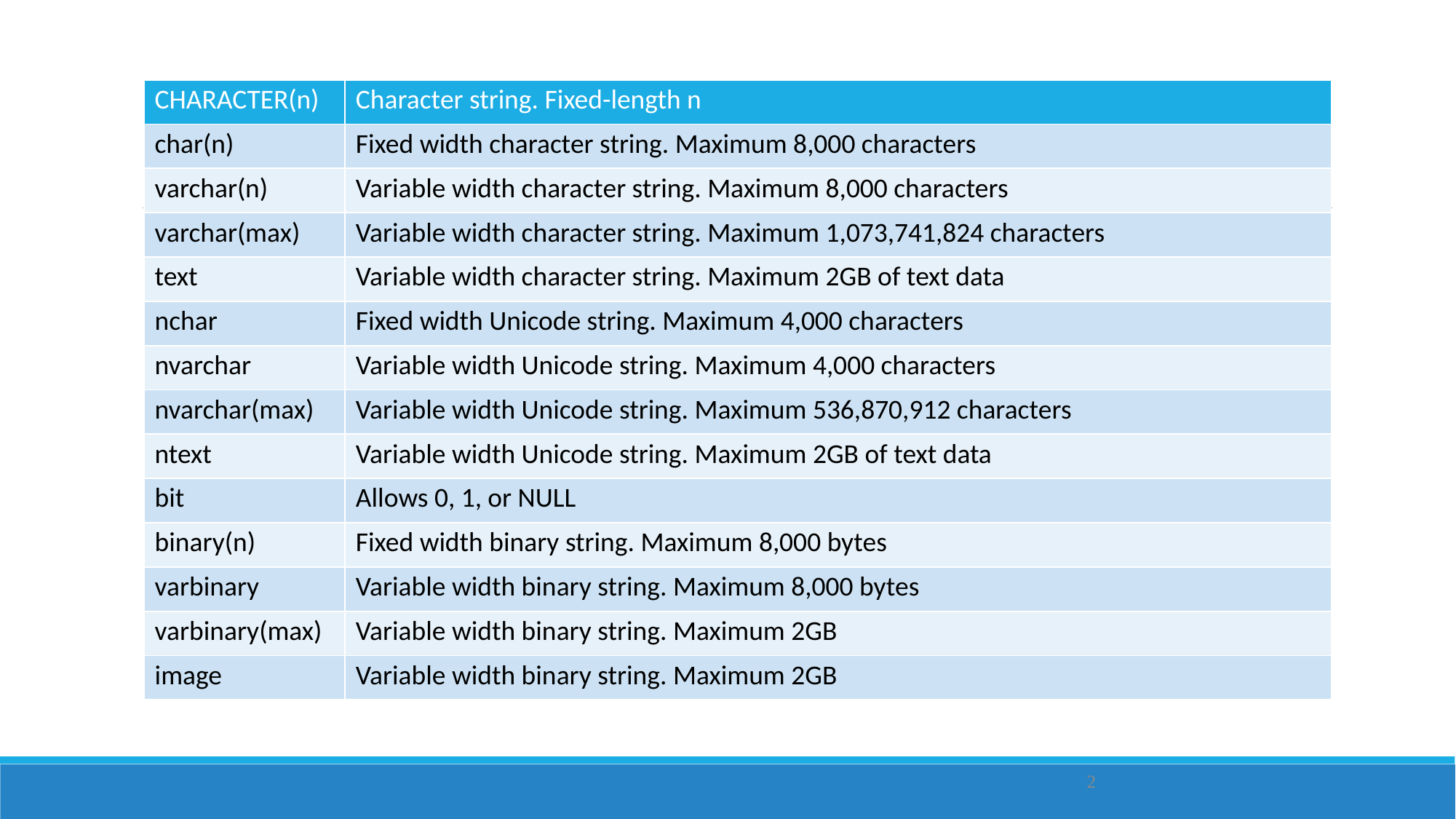

| CHARACTER(n) | Character string. Fixed-length n |
| --- | --- |
| char(n) | Fixed width character string. Maximum 8,000 characters |
| varchar(n) | Variable width character string. Maximum 8,000 characters |
| varchar(max) | Variable width character string. Maximum 1,073,741,824 characters |
| text | Variable width character string. Maximum 2GB of text data |
| nchar | Fixed width Unicode string. Maximum 4,000 characters |
| nvarchar | Variable width Unicode string. Maximum 4,000 characters |
| nvarchar(max) | Variable width Unicode string. Maximum 536,870,912 characters |
| ntext | Variable width Unicode string. Maximum 2GB of text data |
| bit | Allows 0, 1, or NULL |
| binary(n) | Fixed width binary string. Maximum 8,000 bytes |
| varbinary | Variable width binary string. Maximum 8,000 bytes |
| varbinary(max) | Variable width binary string. Maximum 2GB |
| image | Variable width binary string. Maximum 2GB |
2